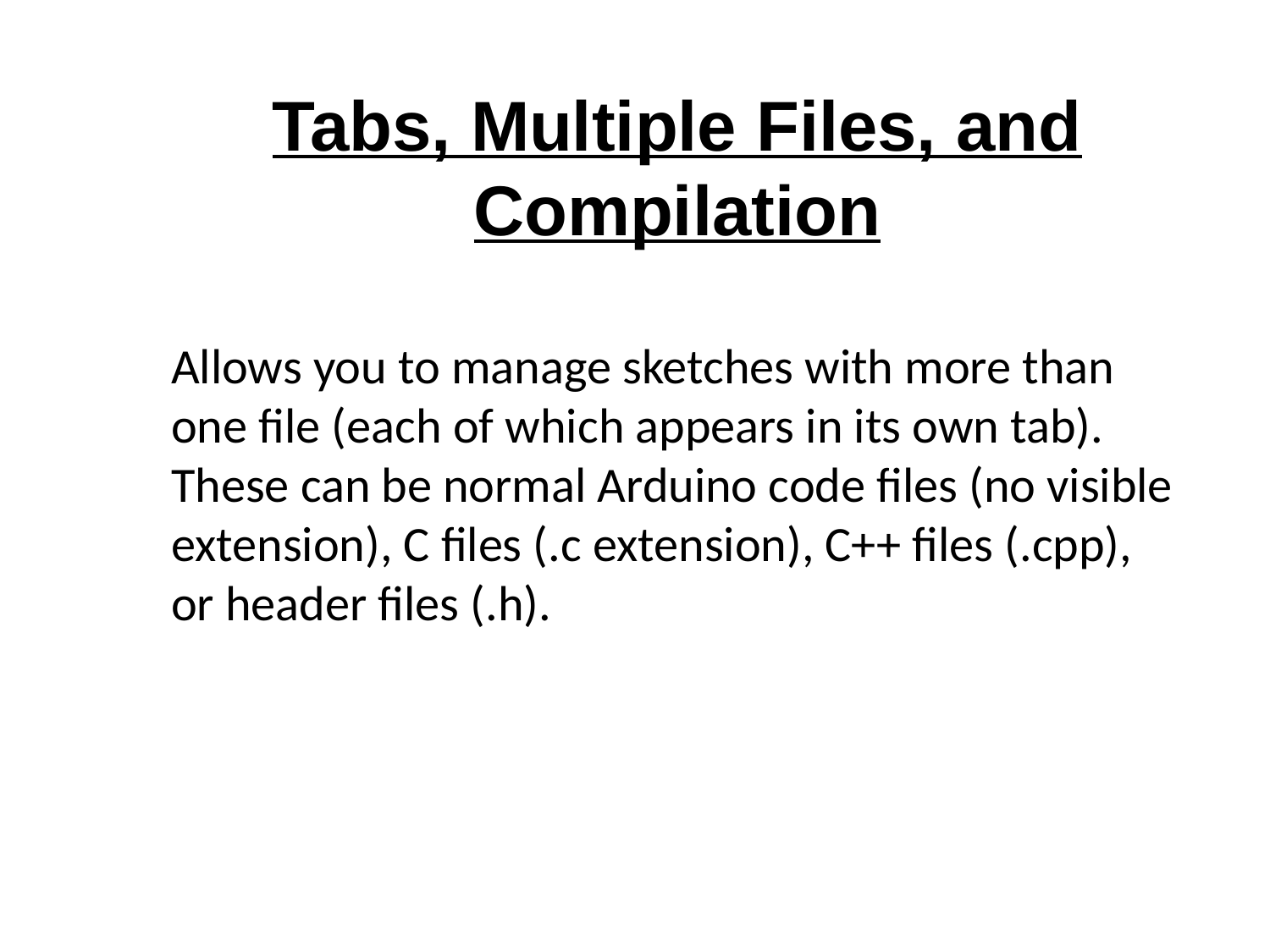

Tabs, Multiple Files, and Compilation

Allows you to manage sketches with more than one file (each of which appears in its own tab). These can be normal Arduino code files (no visible extension), C files (.c extension), C++ files (.cpp), or header files (.h).